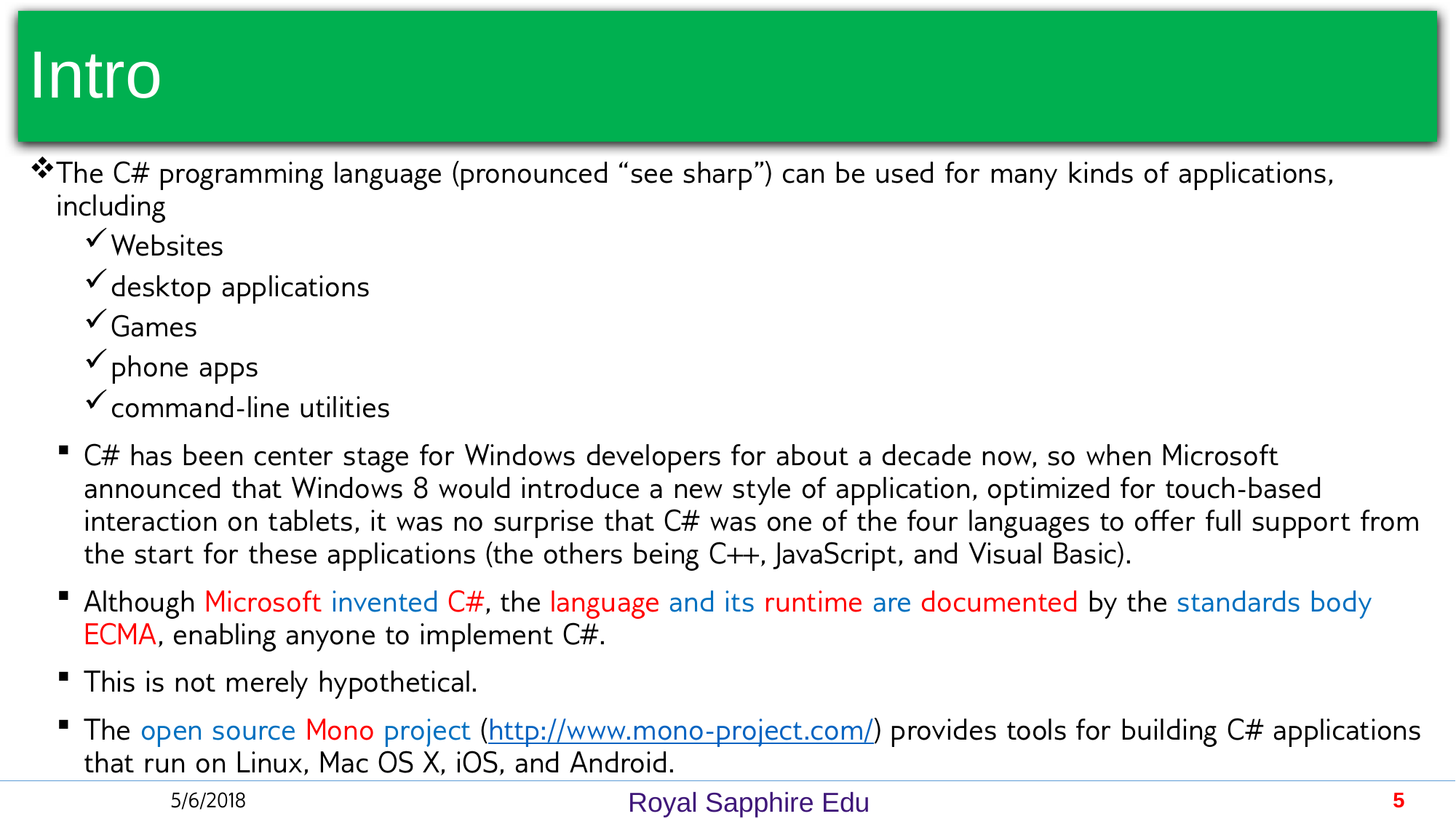

# Intro
The C# programming language (pronounced “see sharp”) can be used for many kinds of applications, including
Websites
desktop applications
Games
phone apps
command-line utilities
C# has been center stage for Windows developers for about a decade now, so when Microsoft announced that Windows 8 would introduce a new style of application, optimized for touch-based interaction on tablets, it was no surprise that C# was one of the four languages to offer full support from the start for these applications (the others being C++, JavaScript, and Visual Basic).
Although Microsoft invented C#, the language and its runtime are documented by the standards body ECMA, enabling anyone to implement C#.
This is not merely hypothetical.
The open source Mono project (http://www.mono-project.com/) provides tools for building C# applications that run on Linux, Mac OS X, iOS, and Android.
5/6/2018
5